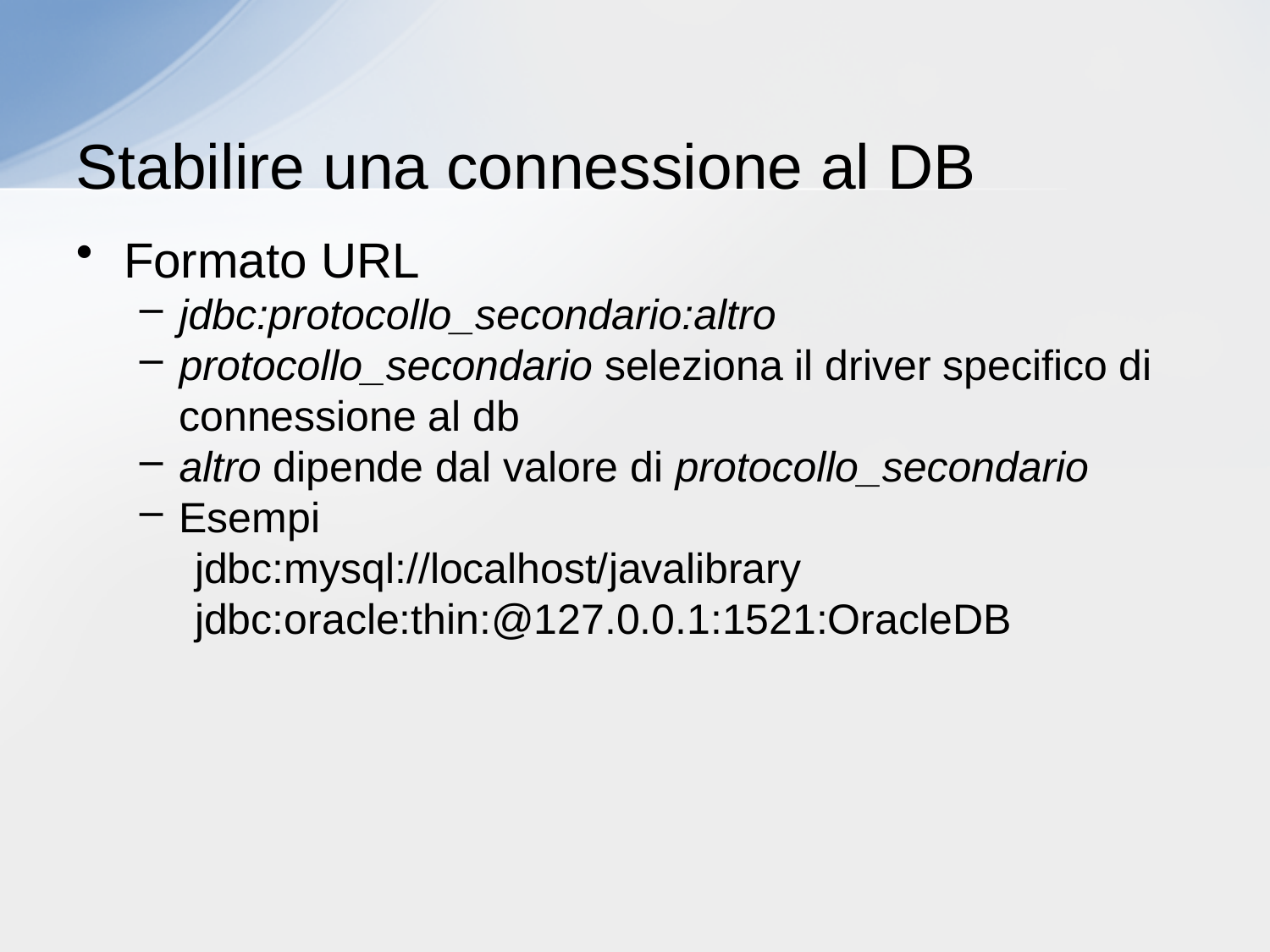

# Stabilire una connessione al DB
Formato URL
jdbc:protocollo_secondario:altro
protocollo_secondario seleziona il driver specifico di connessione al db
altro dipende dal valore di protocollo_secondario
Esempi
jdbc:mysql://localhost/javalibrary
jdbc:oracle:thin:@127.0.0.1:1521:OracleDB